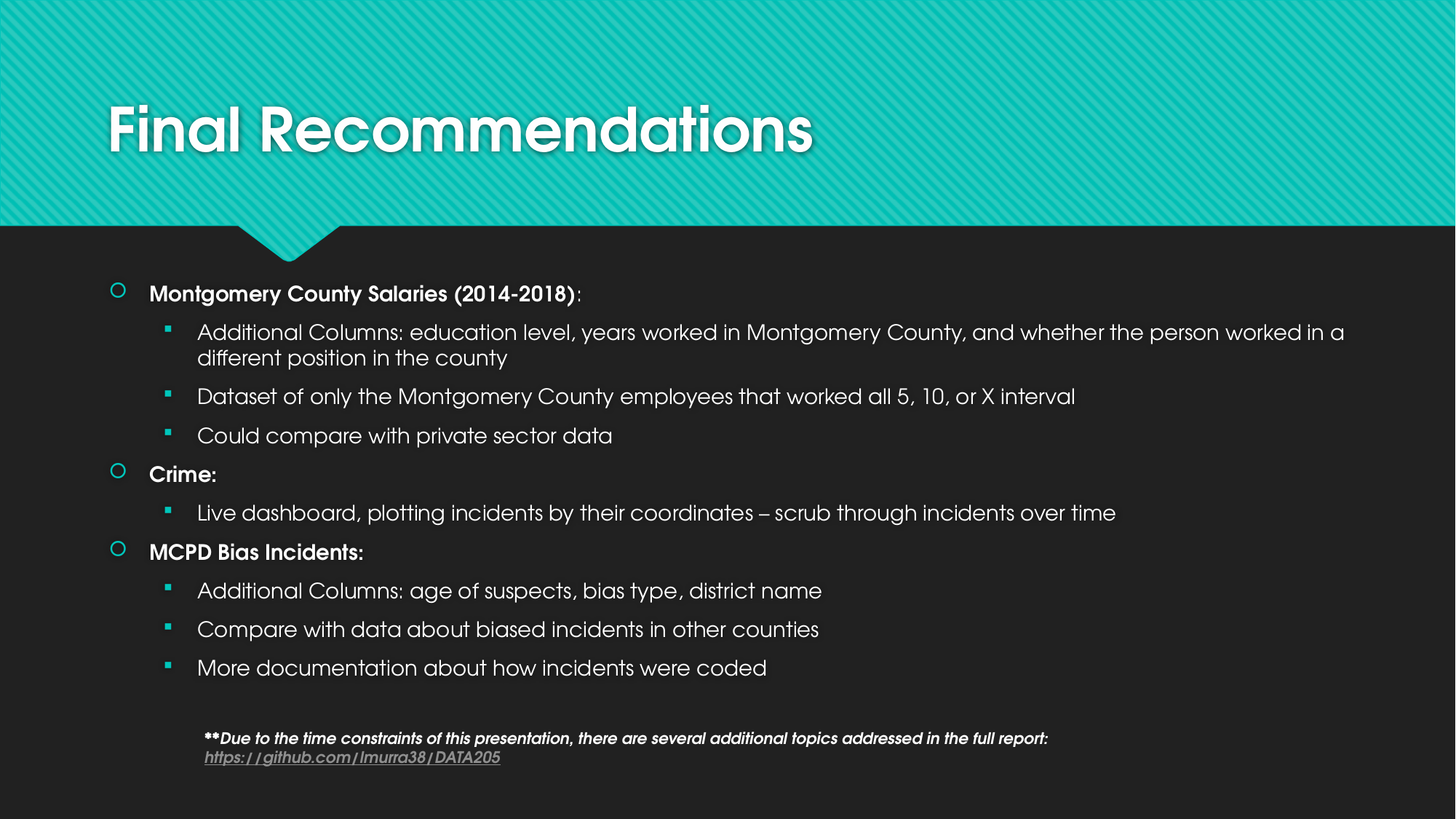

# Final Recommendations

Montgomery County Salaries (2014-2018):
Additional Columns: education level, years worked in Montgomery County, and whether the person worked in a different position in the county
Dataset of only the Montgomery County employees that worked all 5, 10, or X interval
Could compare with private sector data
Crime:
Live dashboard, plotting incidents by their coordinates – scrub through incidents over time
MCPD Bias Incidents:
Additional Columns: age of suspects, bias type, district name
Compare with data about biased incidents in other counties
More documentation about how incidents were coded

**Due to the time constraints of this presentation, there are several additional topics addressed in the full report:
https://github.com/lmurra38/DATA205